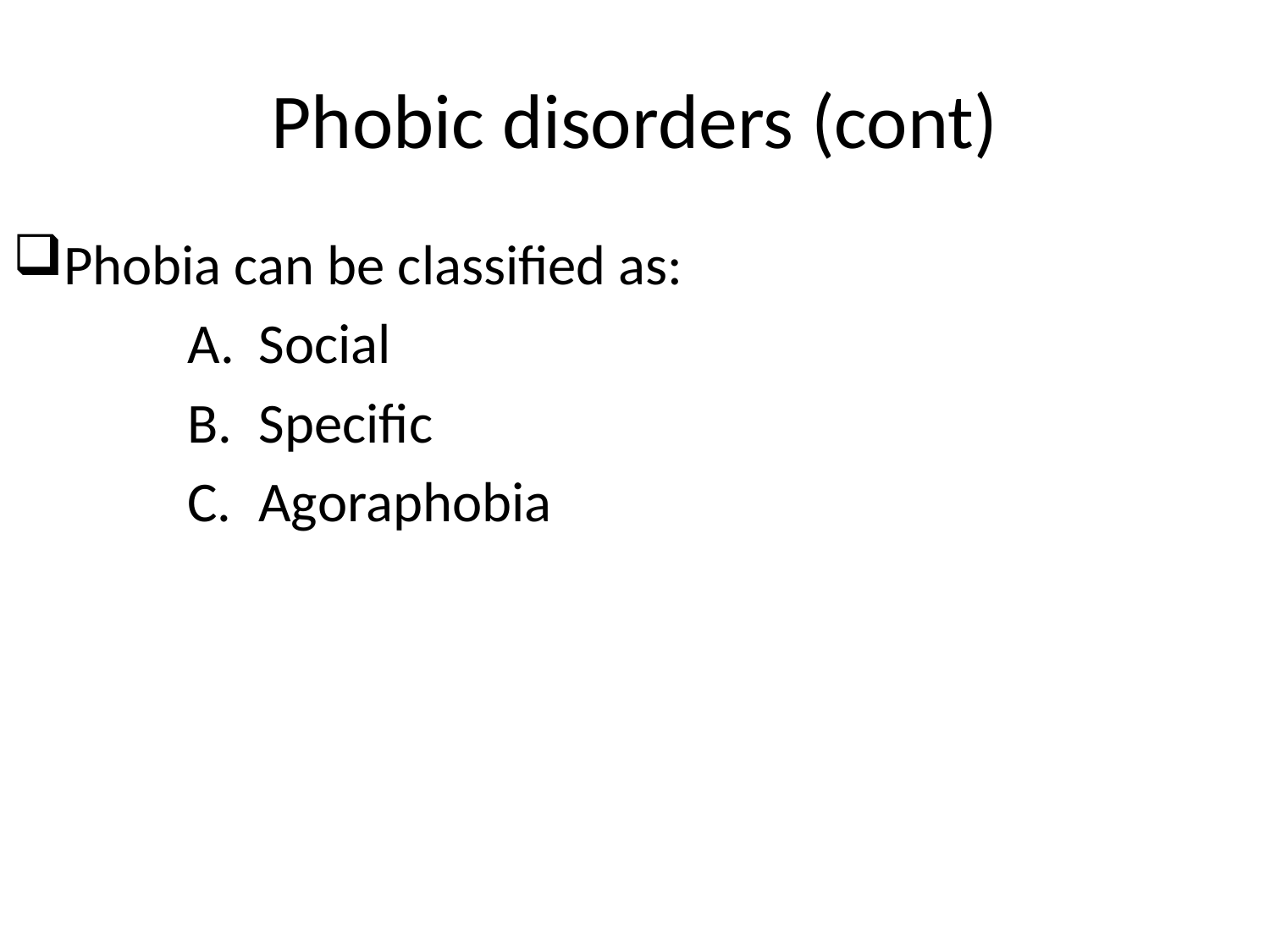

# Phobic disorders (cont)
Phobia can be classified as:
Social
Specific
Agoraphobia